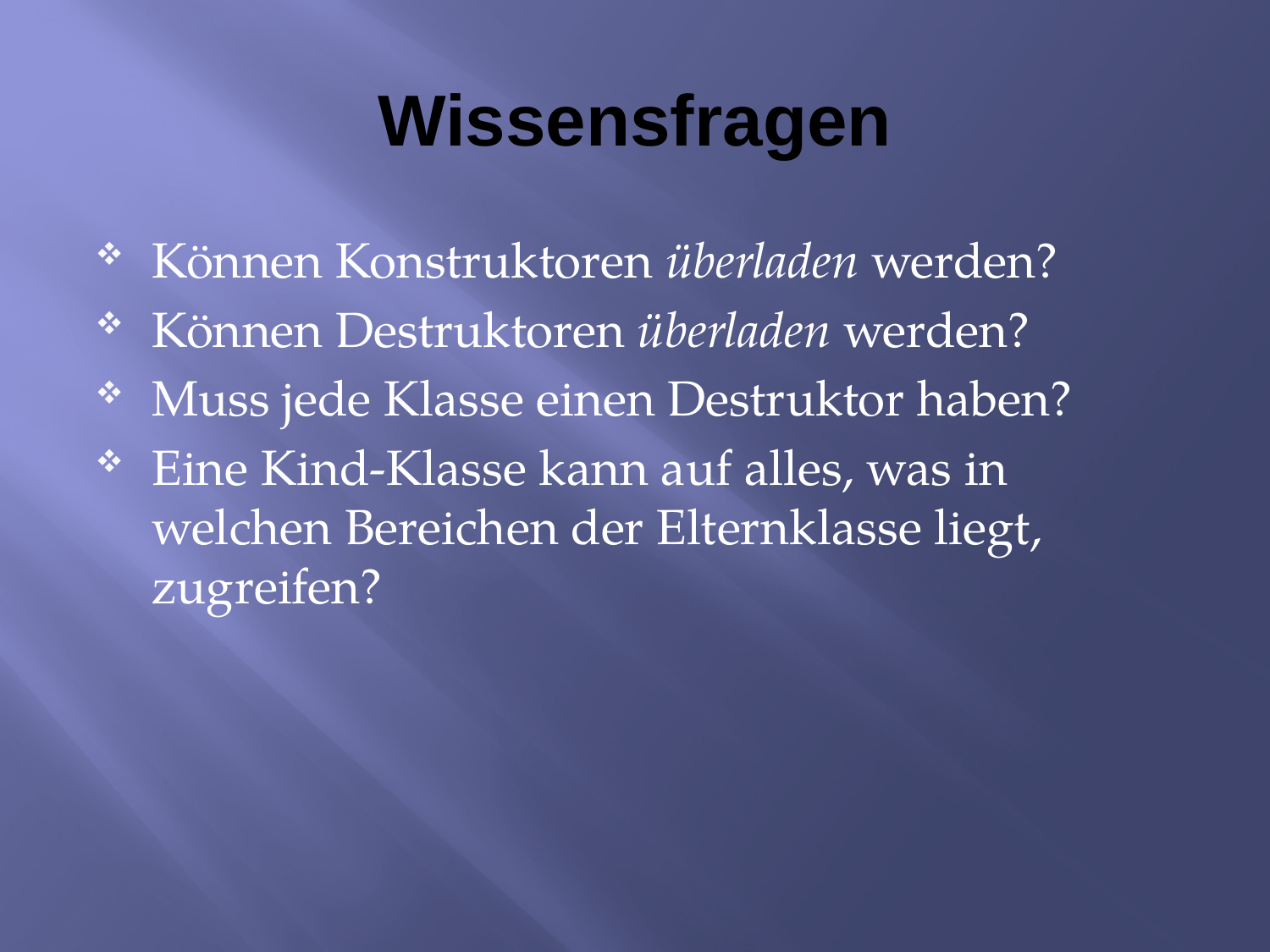

# Wissensfragen
Können Konstruktoren überladen werden?
Können Destruktoren überladen werden?
Muss jede Klasse einen Destruktor haben?
Eine Kind-Klasse kann auf alles, was in welchen Bereichen der Elternklasse liegt, zugreifen?